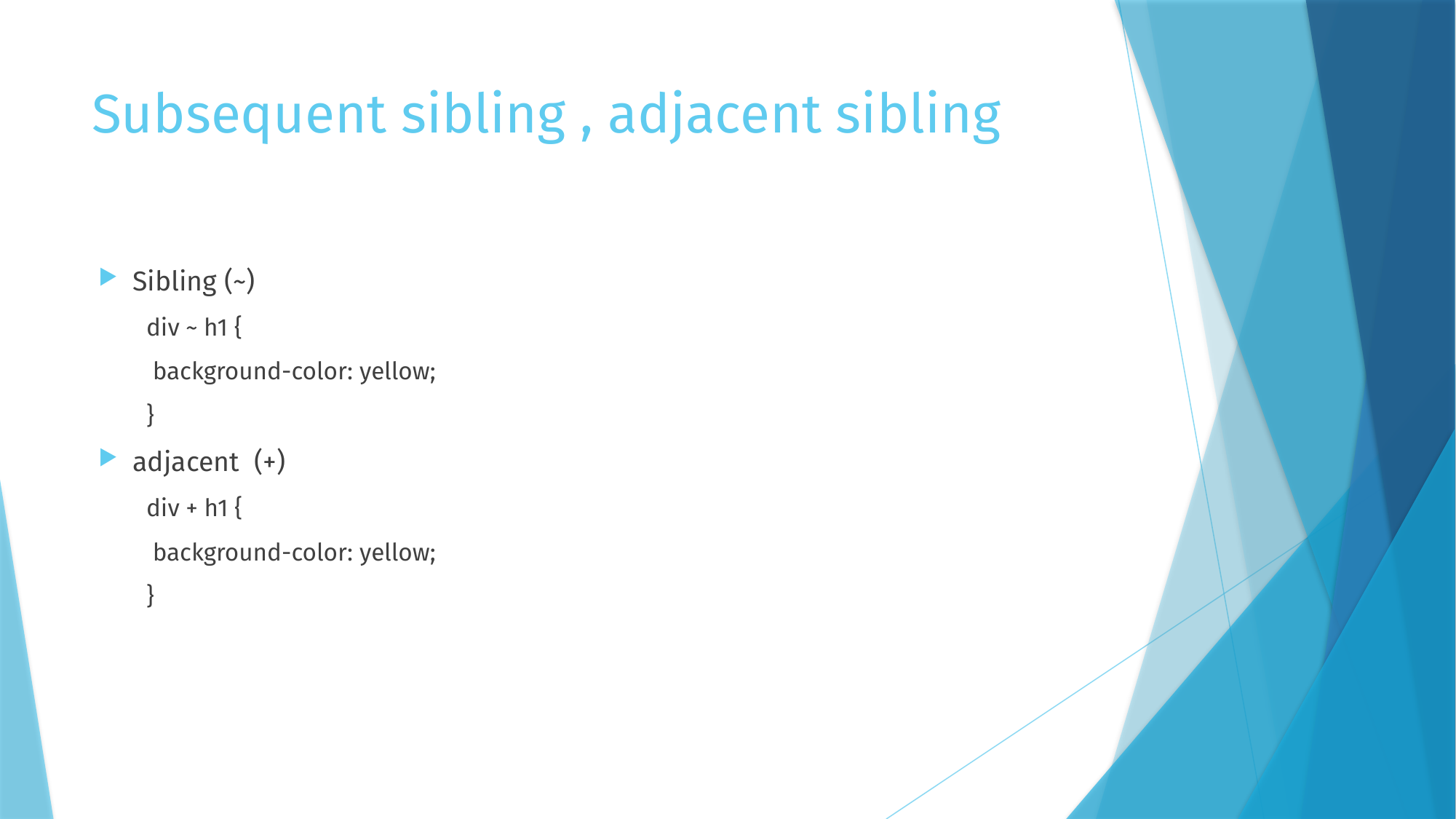

# Subsequent sibling , adjacent sibling
Sibling (~)
div ~ h1 {
 background-color: yellow;
}
adjacent  (+)
div + h1 {
 background-color: yellow;
}